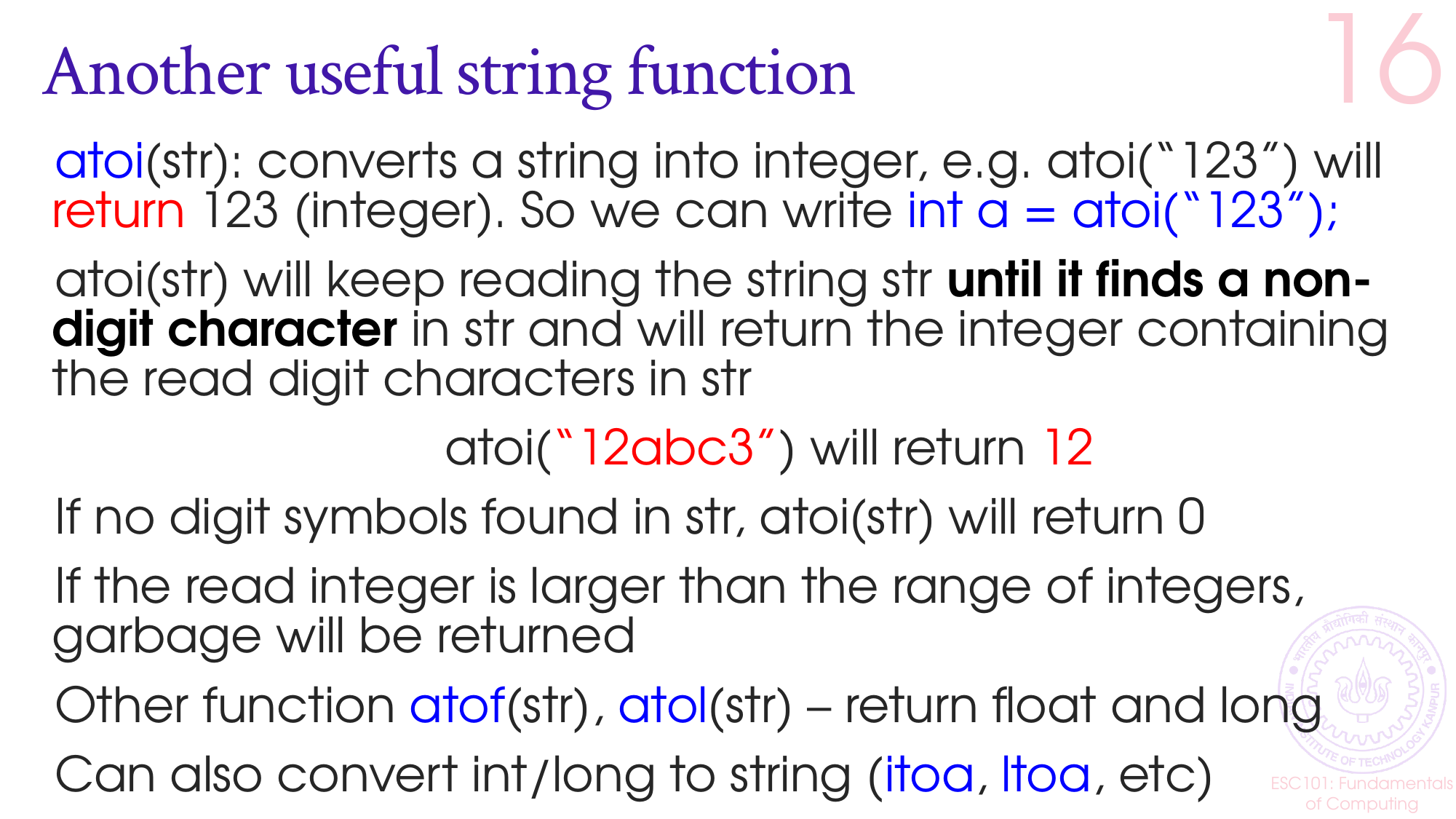

16
# Another useful string function
atoi(str): converts a string into integer, e.g. atoi(“123”) will return 123 (integer). So we can write int a = atoi(“123”);
atoi(str) will keep reading the string str until it finds a non-digit character in str and will return the integer containing the read digit characters in str
                             atoi(“12abc3”) will return 12
If no digit symbols found in str, atoi(str) will return 0
If the read integer is larger than the range of integers, garbage will be returned
Other function atof(str), atol(str) – return float and long
Can also convert int/long to string (itoa, ltoa, etc)